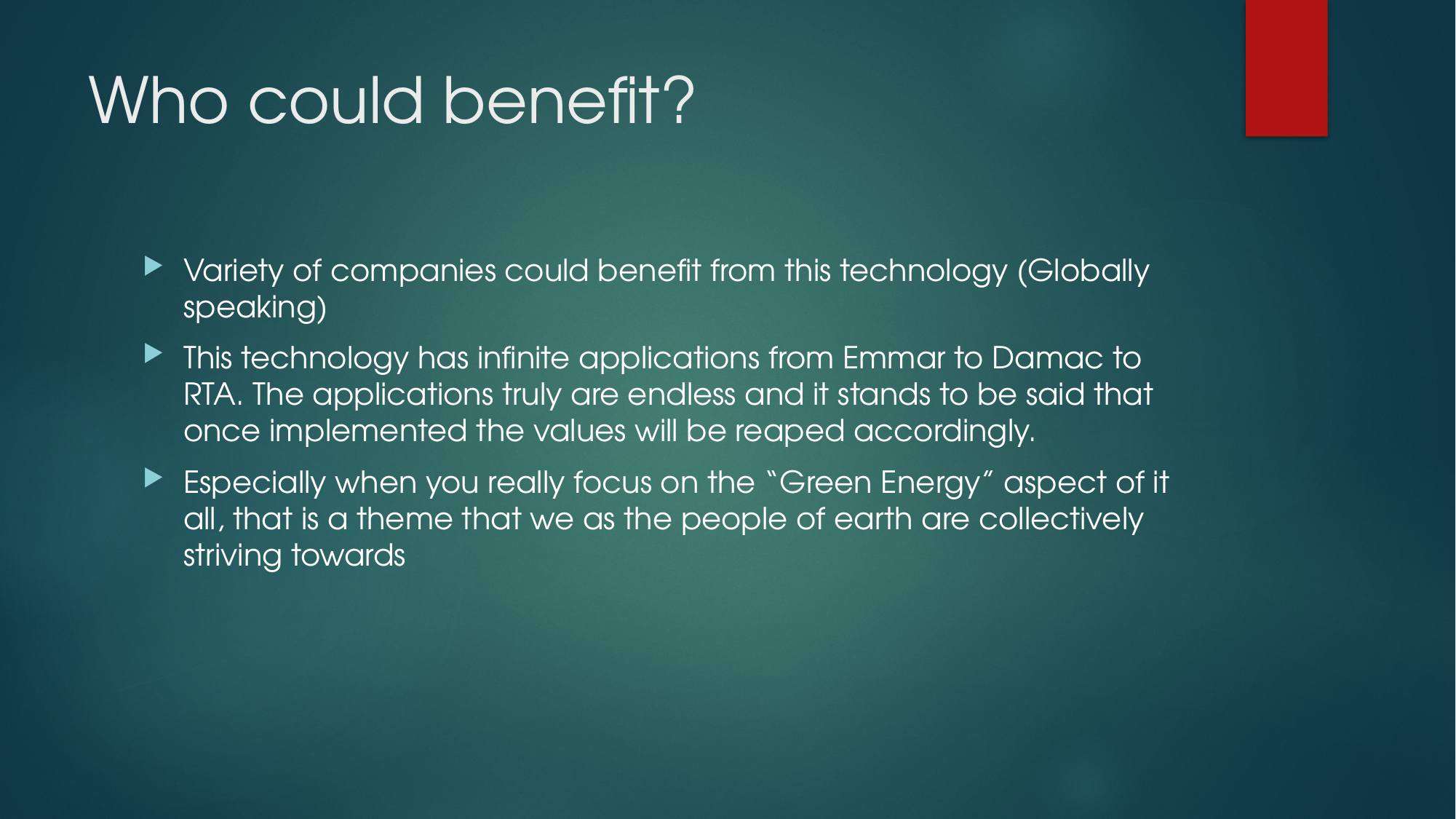

# Who could benefit?
Variety of companies could benefit from this technology (Globally speaking)
This technology has infinite applications from Emmar to Damac to RTA. The applications truly are endless and it stands to be said that once implemented the values will be reaped accordingly.
Especially when you really focus on the “Green Energy” aspect of it all, that is a theme that we as the people of earth are collectively striving towards